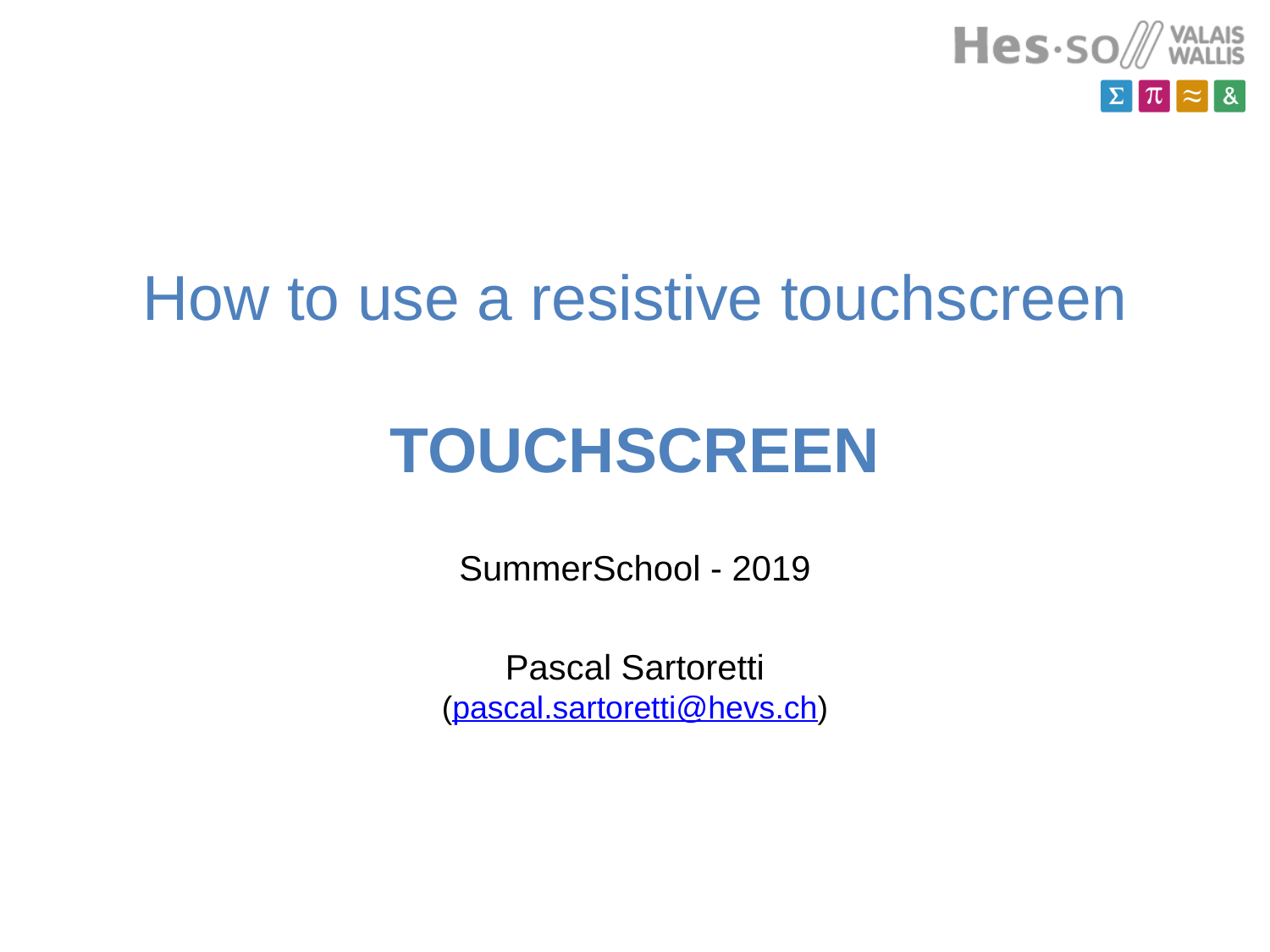

# How to use a resistive touchscreen TOUCHSCREEN
SummerSchool - 2019

Pascal Sartoretti
(pascal.sartoretti@hevs.ch)